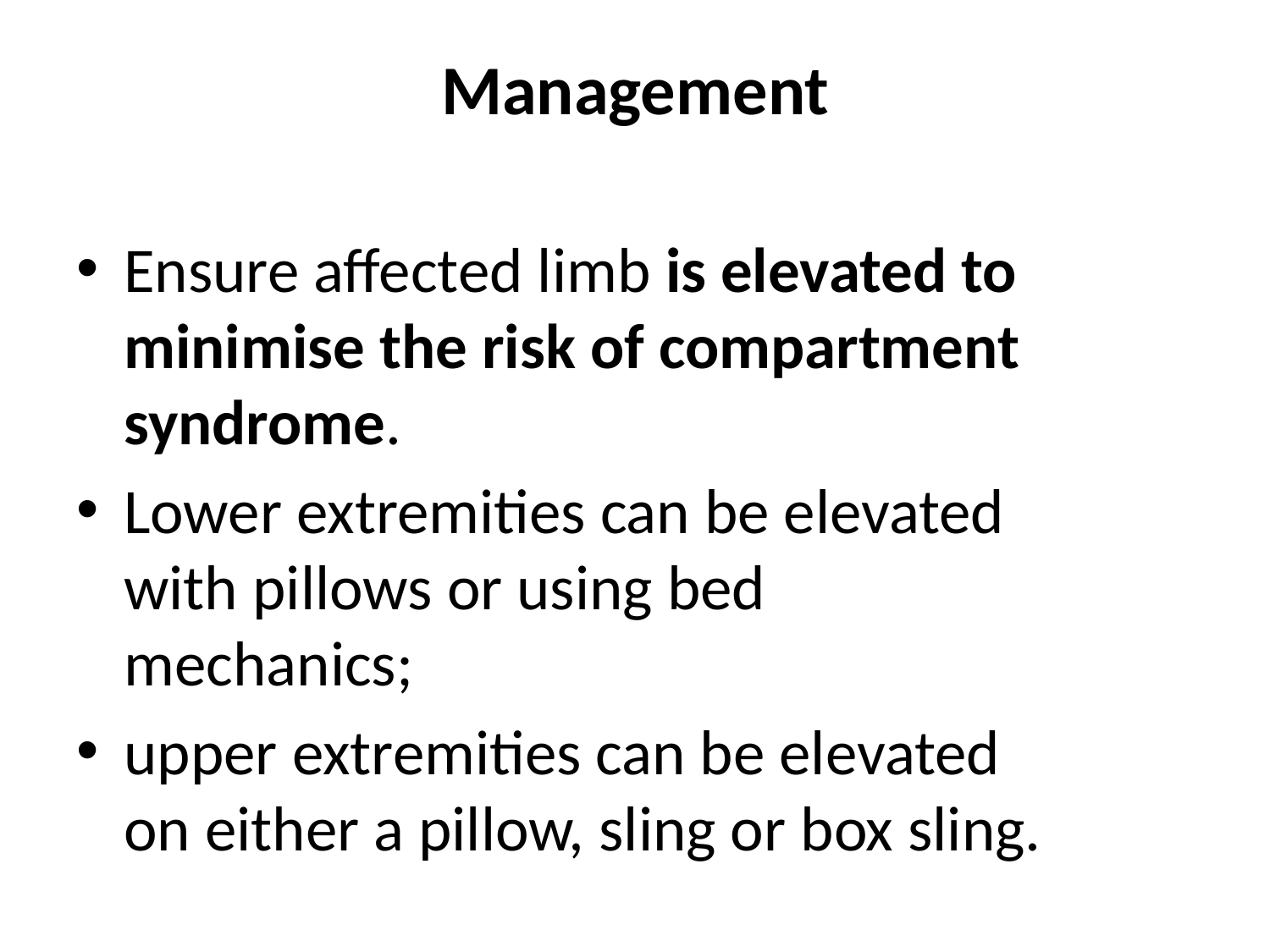

# Management
Ensure affected limb is elevated to minimise the risk of compartment syndrome.
Lower extremities can be elevated with pillows or using bed mechanics;
upper extremities can be elevated on either a pillow, sling or box sling.